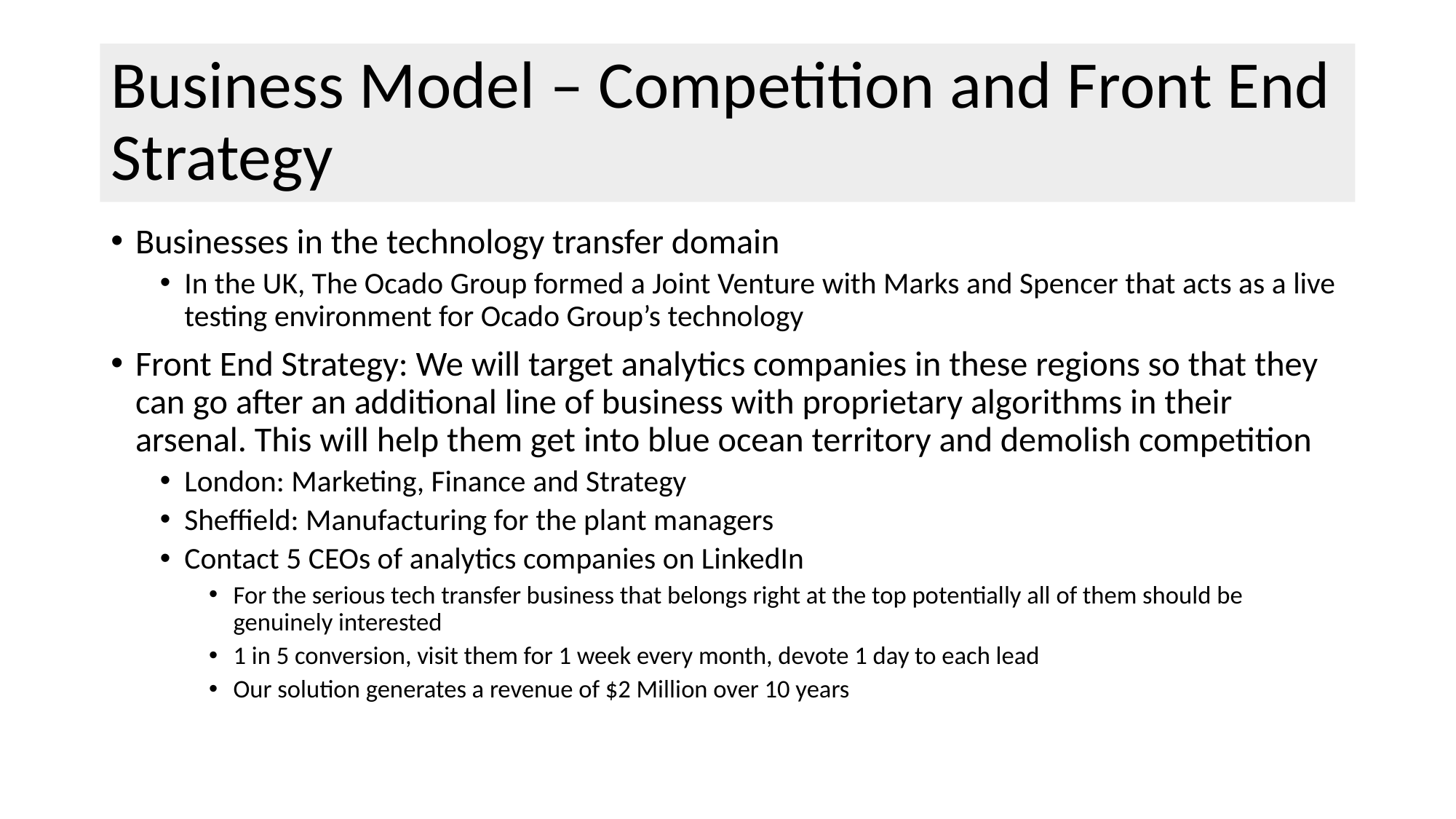

# Business Model – Competition and Front End Strategy
Businesses in the technology transfer domain
In the UK, The Ocado Group formed a Joint Venture with Marks and Spencer that acts as a live testing environment for Ocado Group’s technology
Front End Strategy: We will target analytics companies in these regions so that they can go after an additional line of business with proprietary algorithms in their arsenal. This will help them get into blue ocean territory and demolish competition
London: Marketing, Finance and Strategy
Sheffield: Manufacturing for the plant managers
Contact 5 CEOs of analytics companies on LinkedIn
For the serious tech transfer business that belongs right at the top potentially all of them should be genuinely interested
1 in 5 conversion, visit them for 1 week every month, devote 1 day to each lead
Our solution generates a revenue of $2 Million over 10 years